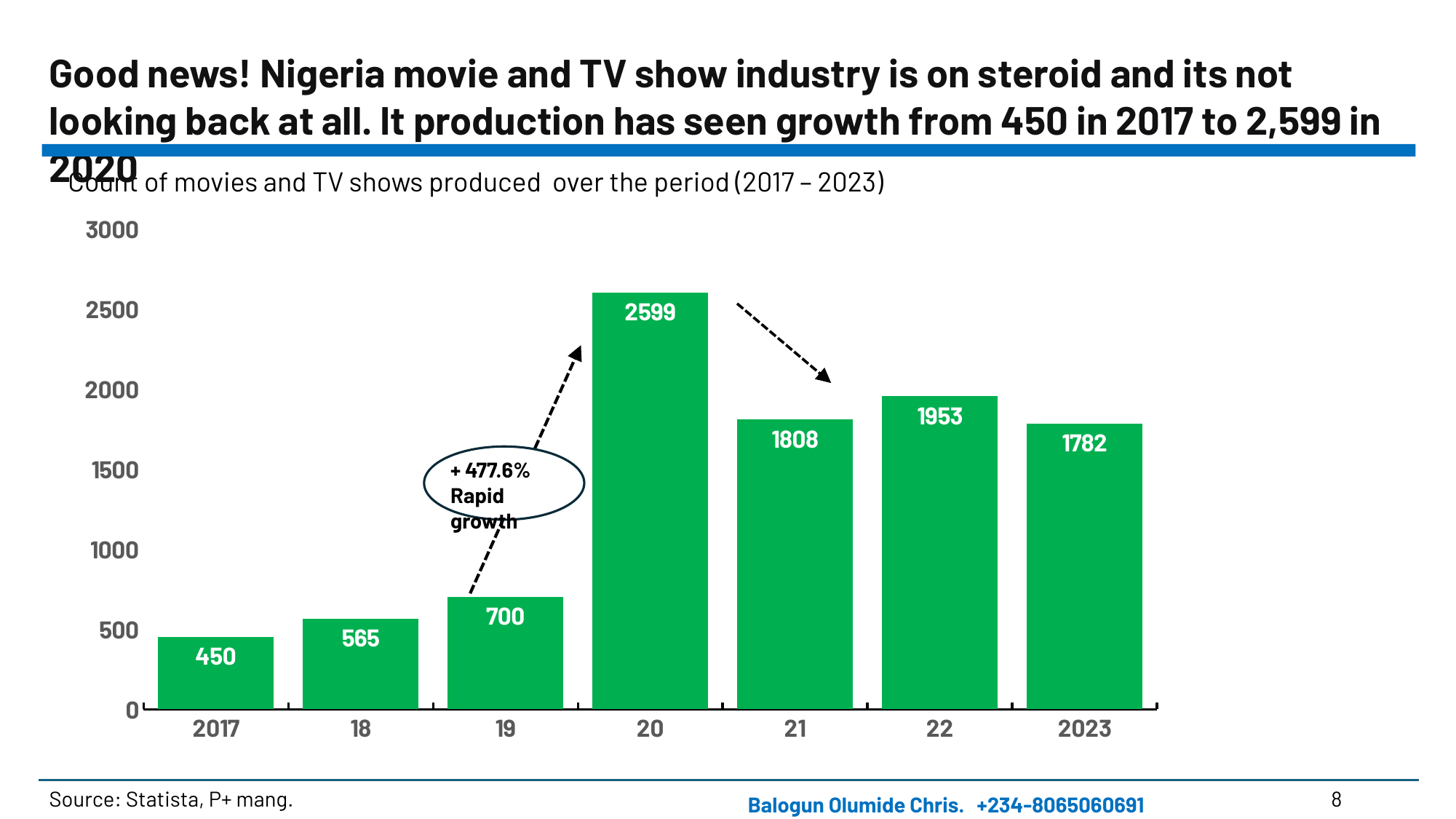

Good news! Nigeria movie and TV show industry is on steroid and its not looking back at all. It production has seen growth from 450 in 2017 to 2,599 in 2020

Count of movies and TV shows produced  over the period (2017 – 2023)

### Chart

| Category | Count of Films |
|---|---|
| 2017 | 450.0 |
| 18 | 565.0 |
| 19 | 700.0 |
| 20 | 2599.0 |
| 21 | 1808.0 |
| 22 | 1953.0 |
| 2023 | 1782.0 |

+ 477.6% Rapid growth

Source: Statista, P+ mang.
8
Balogun Olumide Chris.   +234-8065060691